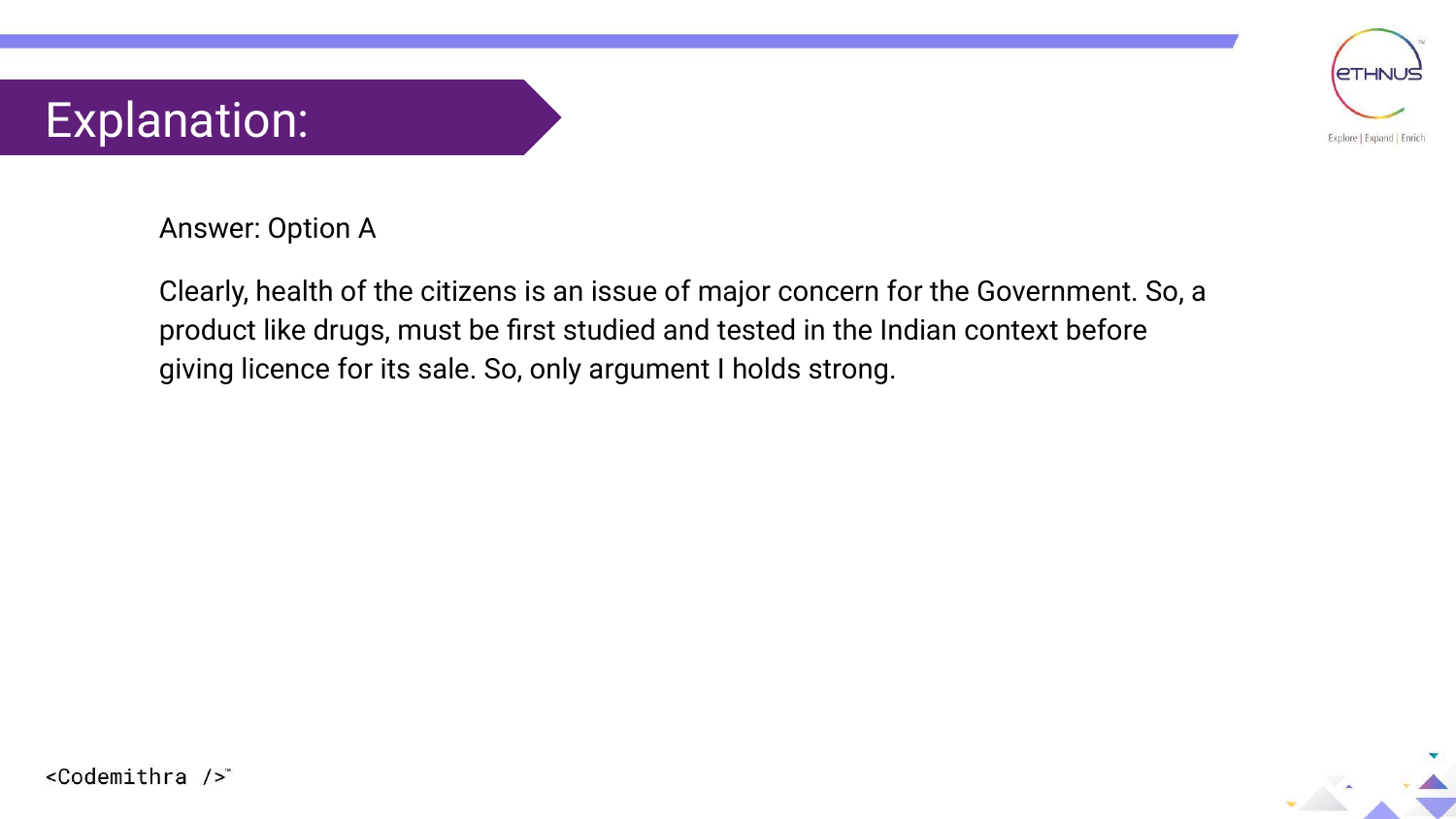

Explanation:
Answer: Option A
Clearly, health of the citizens is an issue of major concern for the Government. So, a product like drugs, must be first studied and tested in the Indian context before giving licence for its sale. So, only argument I holds strong.